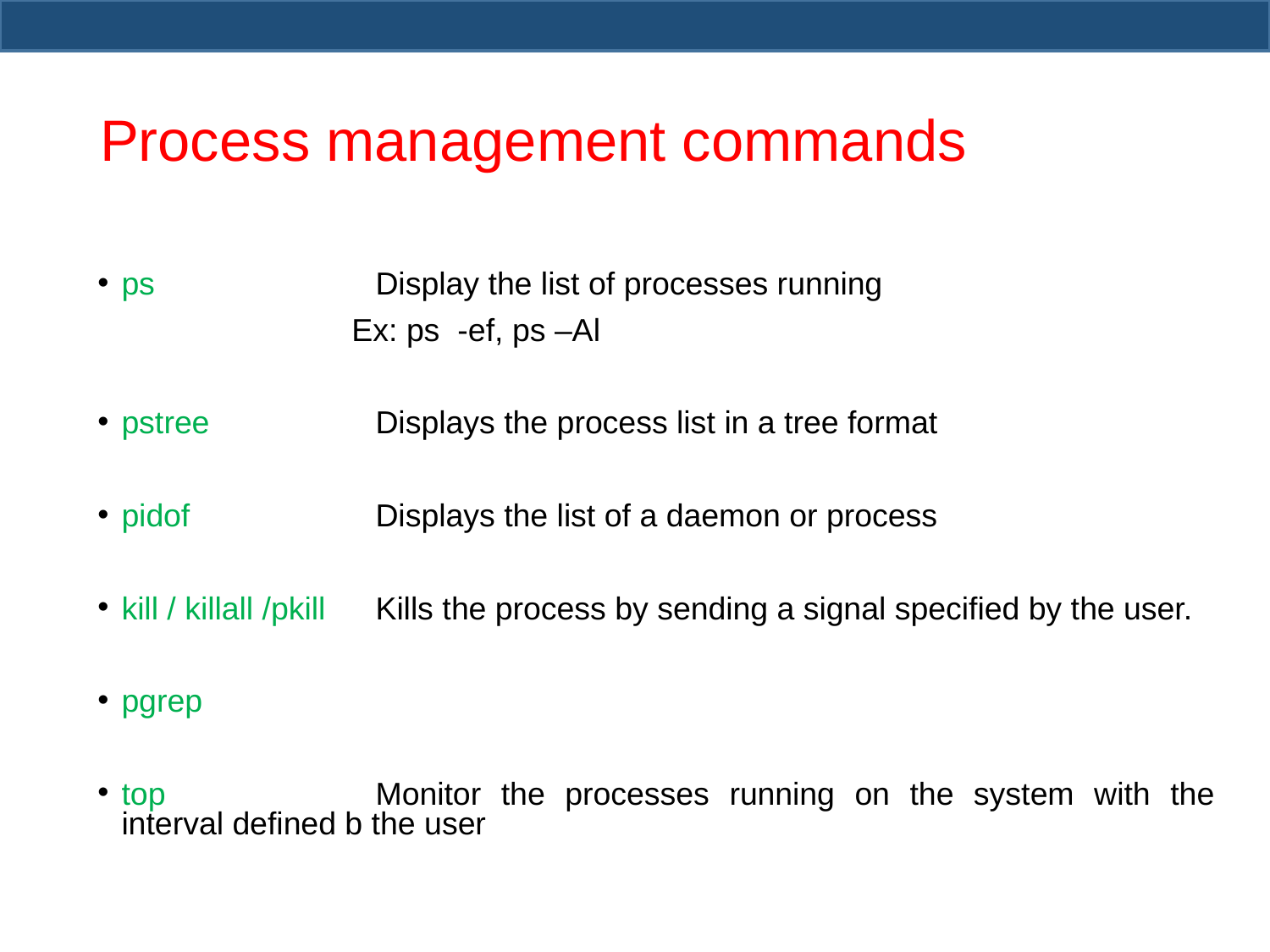

# Process management commands
ps 		Display the list of processes running
		Ex: ps  -ef, ps –Al

pstree		Displays the process list in a tree format

pidof		Displays the list of a daemon or process

kill / killall /pkill 	Kills the process by sending a signal specified by the user.

pgrep

top		Monitor the processes running on the system with the interval defined b the user